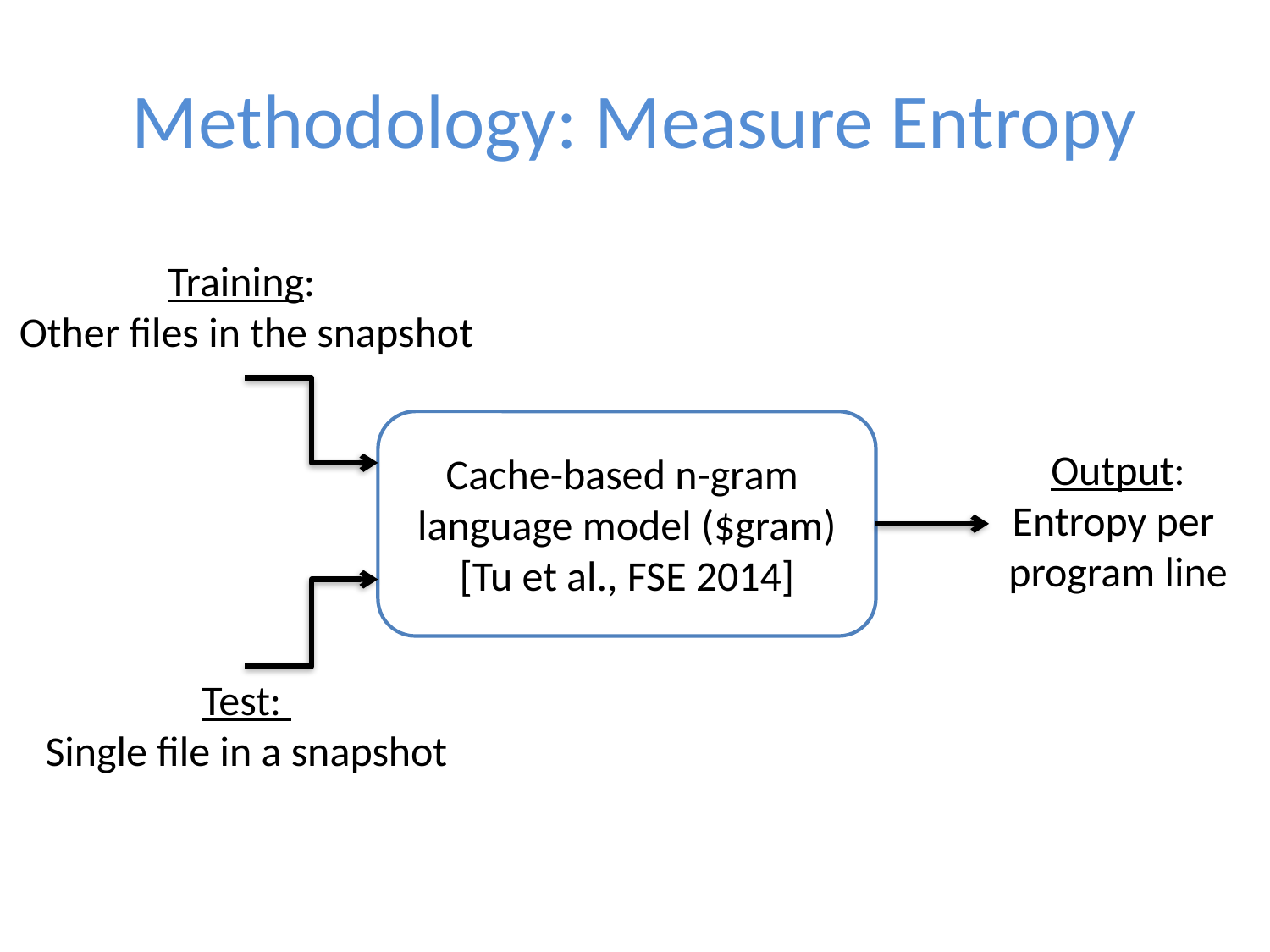

# Methodology: Measure Entropy
Training:
Other files in the snapshot
Cache-based n-gram
language model ($gram) [Tu et al., FSE 2014]
Output:
Entropy per
program line
Test:
Single file in a snapshot